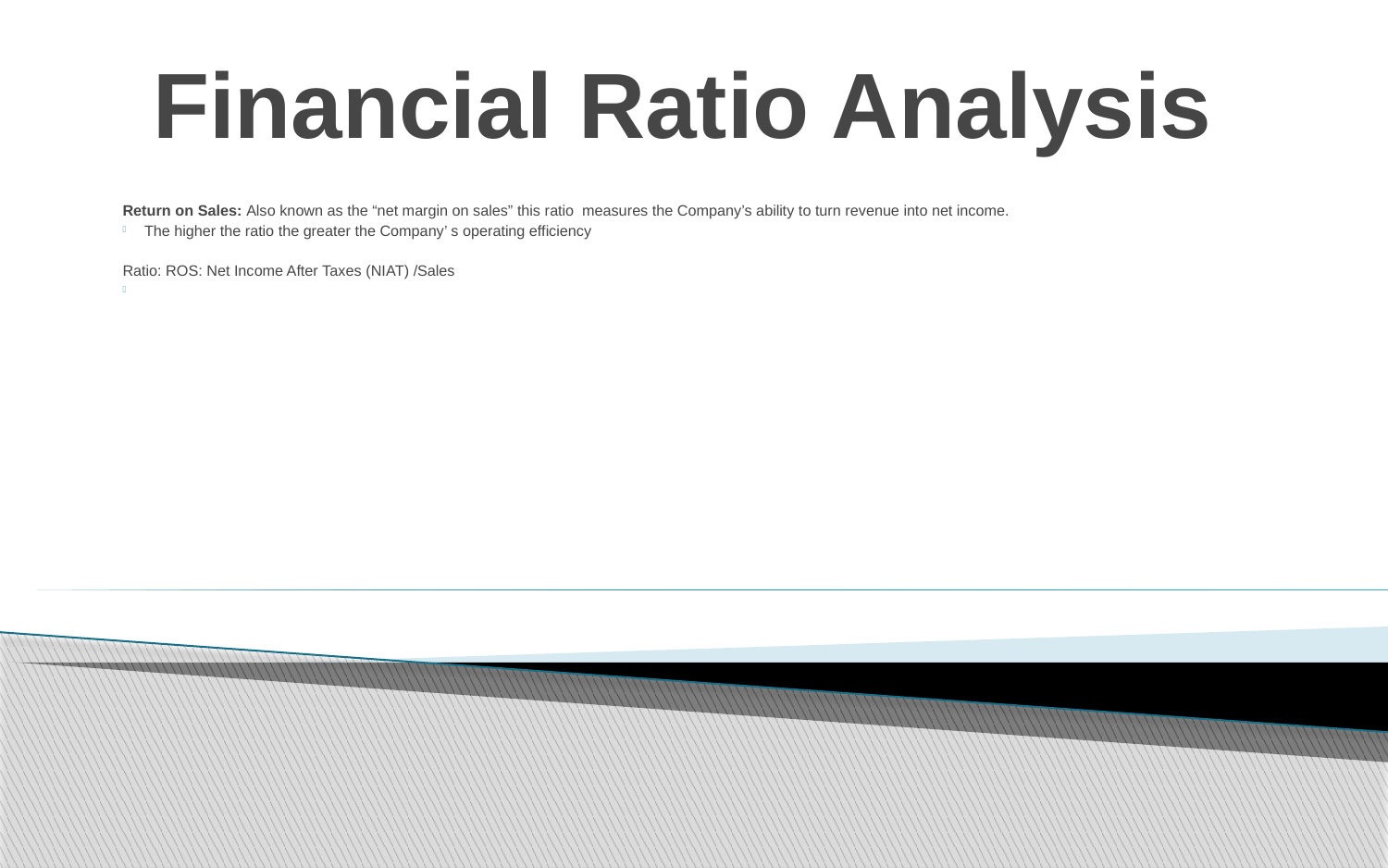

# Financial Ratio Analysis

Return on Sales: Also known as the “net margin on sales” this ratio  measures the Company’s ability to turn revenue into net income.
The higher the ratio the greater the Company’ s operating efficiency

Ratio: ROS: Net Income After Taxes (NIAT) /Sales